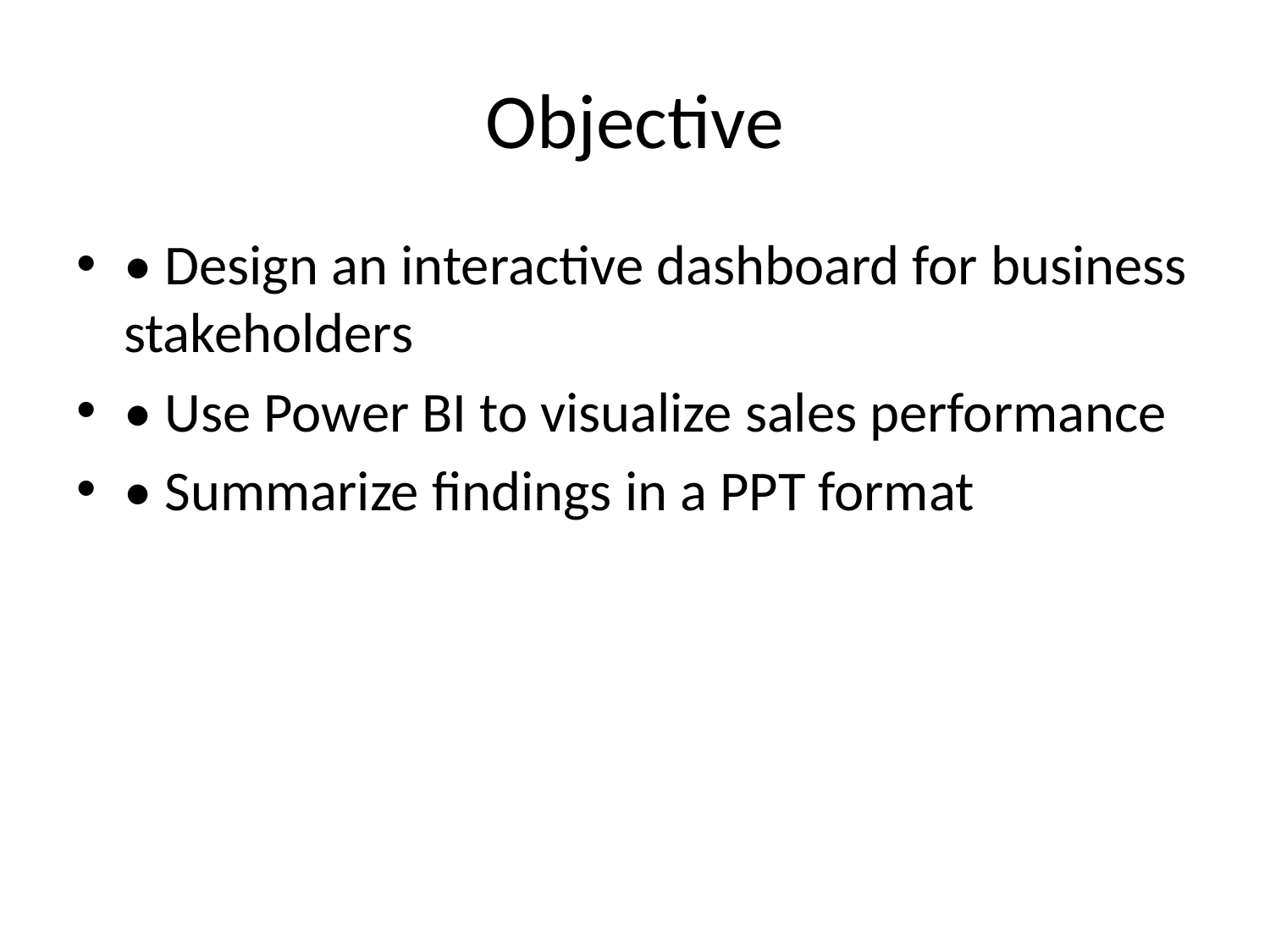

# Objective
• Design an interactive dashboard for business stakeholders
• Use Power BI to visualize sales performance
• Summarize findings in a PPT format